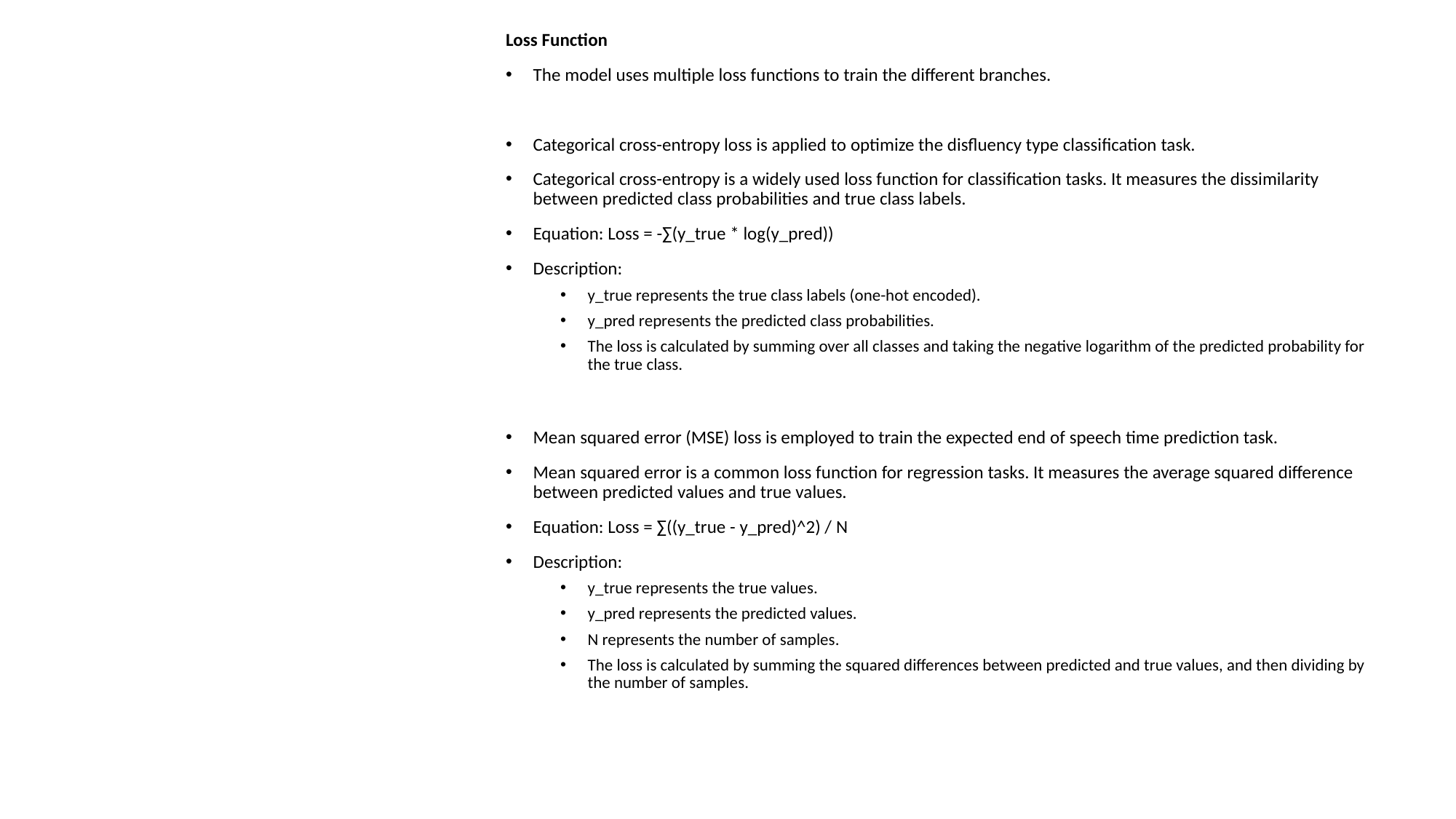

Loss Function
The model uses multiple loss functions to train the different branches.

Categorical cross-entropy loss is applied to optimize the disfluency type classification task.
Categorical cross-entropy is a widely used loss function for classification tasks. It measures the dissimilarity between predicted class probabilities and true class labels.
Equation: Loss = -∑(y_true * log(y_pred))
Description:
y_true represents the true class labels (one-hot encoded).
y_pred represents the predicted class probabilities.
The loss is calculated by summing over all classes and taking the negative logarithm of the predicted probability for the true class.

Mean squared error (MSE) loss is employed to train the expected end of speech time prediction task.
Mean squared error is a common loss function for regression tasks. It measures the average squared difference between predicted values and true values.
Equation: Loss = ∑((y_true - y_pred)^2) / N
Description:
y_true represents the true values.
y_pred represents the predicted values.
N represents the number of samples.
The loss is calculated by summing the squared differences between predicted and true values, and then dividing by the number of samples.